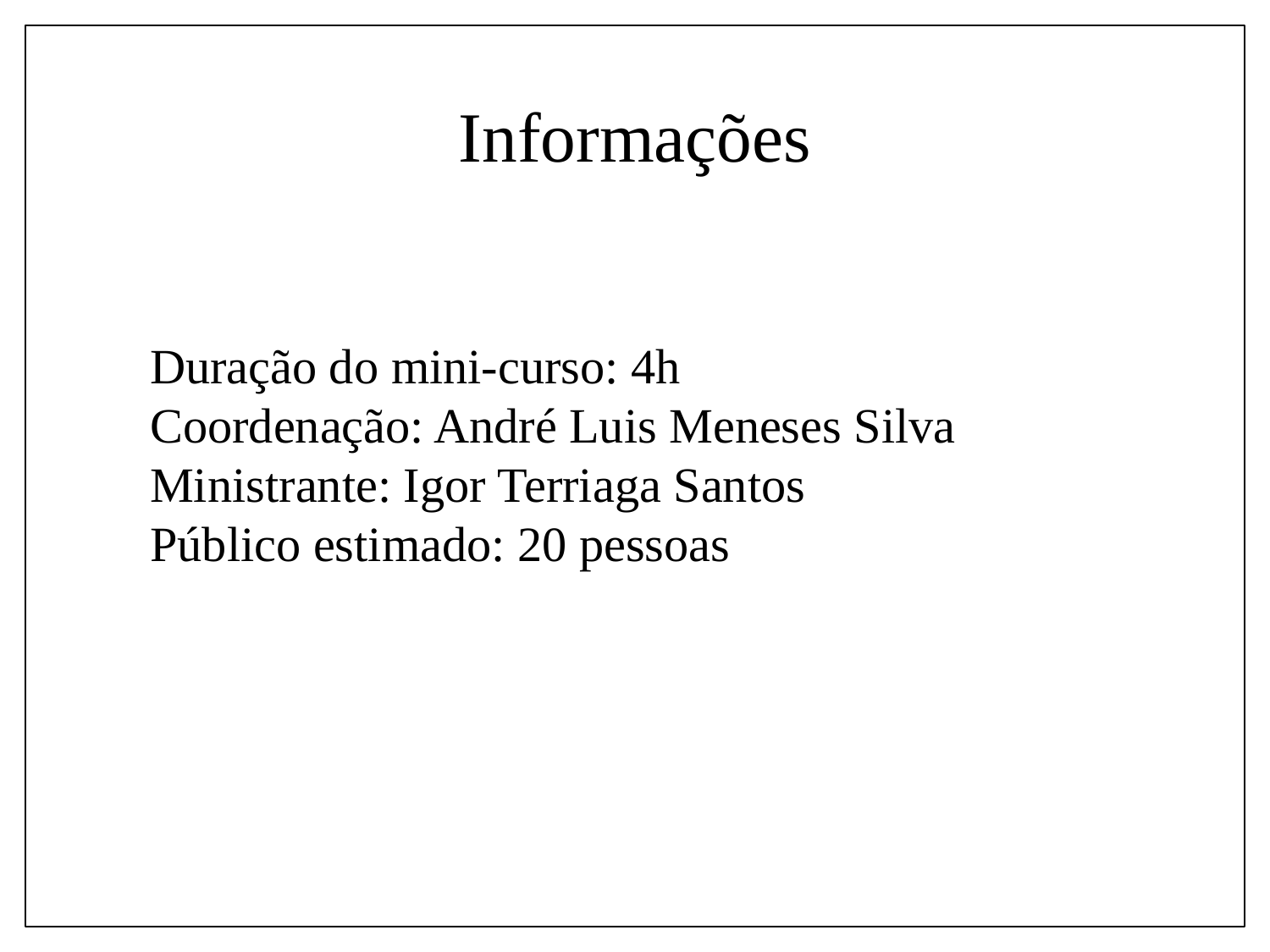

Informações
Duração do mini-curso: 4h
Coordenação: André Luis Meneses Silva
Ministrante: Igor Terriaga Santos
Público estimado: 20 pessoas